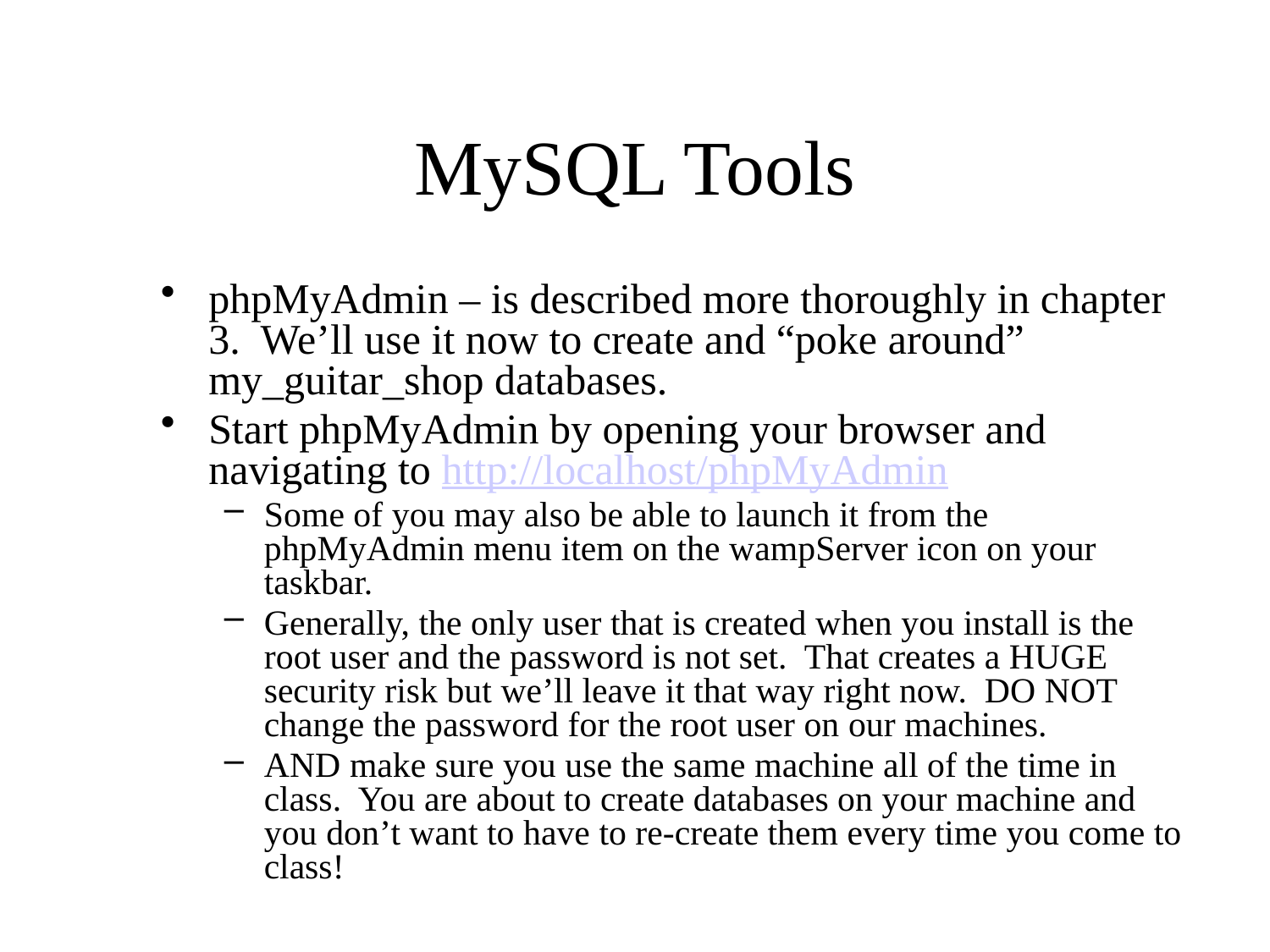

# MySQL Tools
phpMyAdmin – is described more thoroughly in chapter 3.  We’ll use it now to create and “poke around” my_guitar_shop databases.
Start phpMyAdmin by opening your browser and navigating to http://localhost/phpMyAdmin
Some of you may also be able to launch it from the phpMyAdmin menu item on the wampServer icon on your taskbar.
Generally, the only user that is created when you install is the root user and the password is not set.  That creates a HUGE security risk but we’ll leave it that way right now.  DO NOT change the password for the root user on our machines.
AND make sure you use the same machine all of the time in class.  You are about to create databases on your machine and you don’t want to have to re-create them every time you come to class!